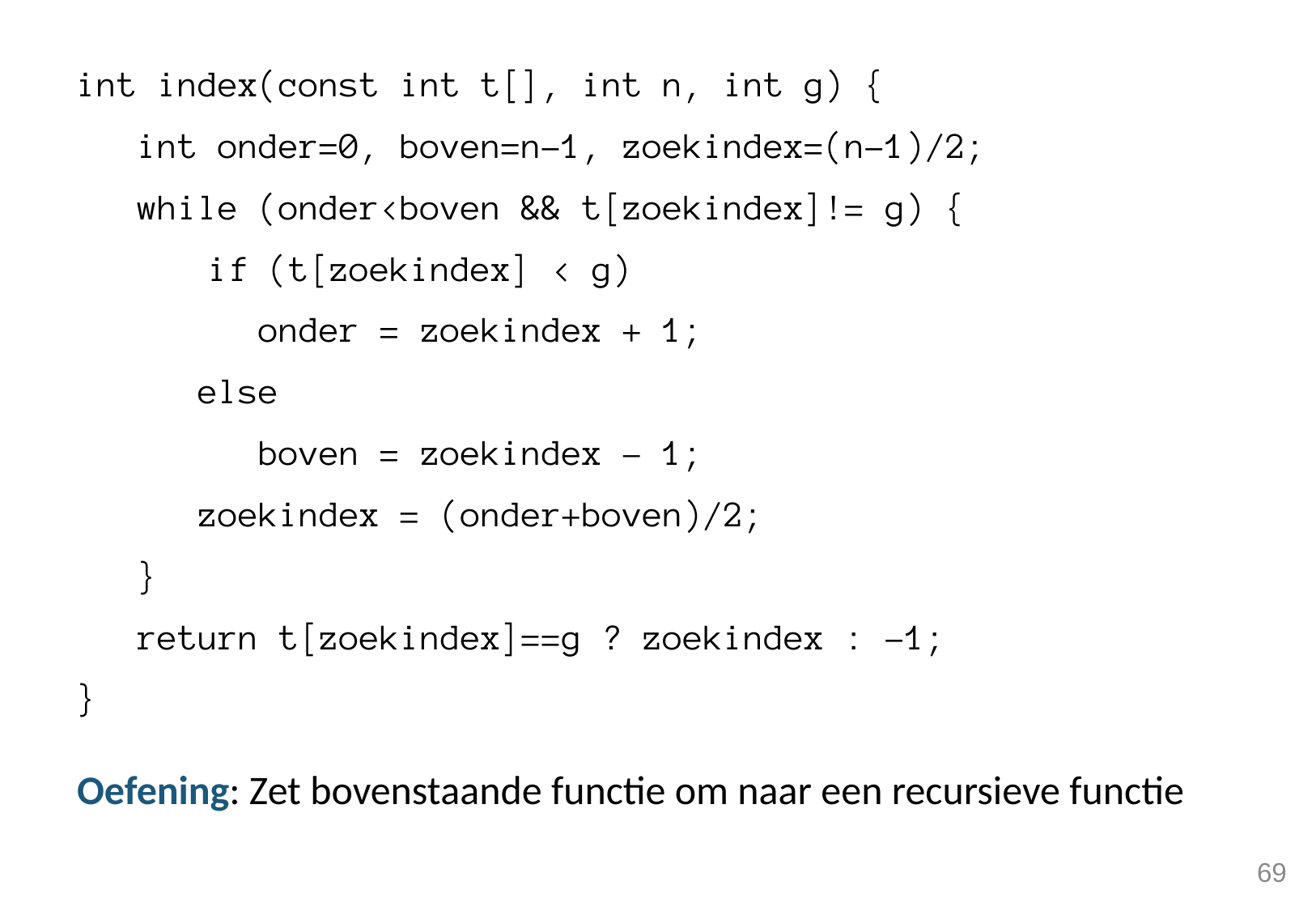

int index(const int t[], int n, int g) {
   int onder=0, boven=n-1, zoekindex=(n-1)/2;
   while (onder<boven && t[zoekindex]!= g) {
	   if (t[zoekindex] < g)
         onder = zoekindex + 1;
      else
         boven = zoekindex – 1;
      zoekindex = (onder+boven)/2;
   }
   return t[zoekindex]==g ? zoekindex : -1;
}
Oefening: Zet bovenstaande functie om naar een recursieve functie
69